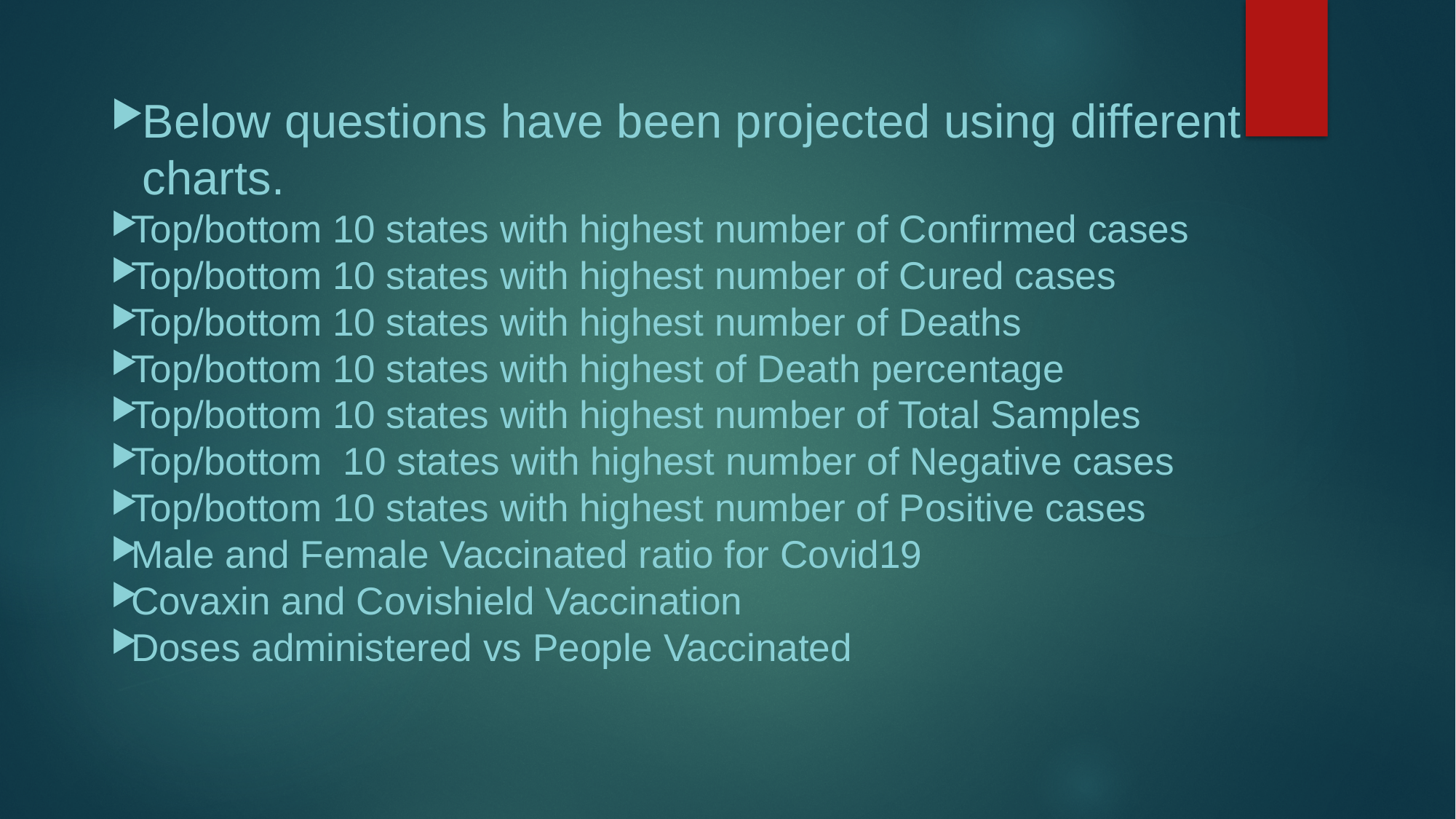

Below questions have been projected using different charts.
Top/bottom 10 states with highest number of Confirmed cases
Top/bottom 10 states with highest number of Cured cases
Top/bottom 10 states with highest number of Deaths
Top/bottom 10 states with highest of Death percentage
Top/bottom 10 states with highest number of Total Samples
Top/bottom  10 states with highest number of Negative cases
Top/bottom 10 states with highest number of Positive cases
Male and Female Vaccinated ratio for Covid19
Covaxin and Covishield Vaccination
Doses administered vs People Vaccinated